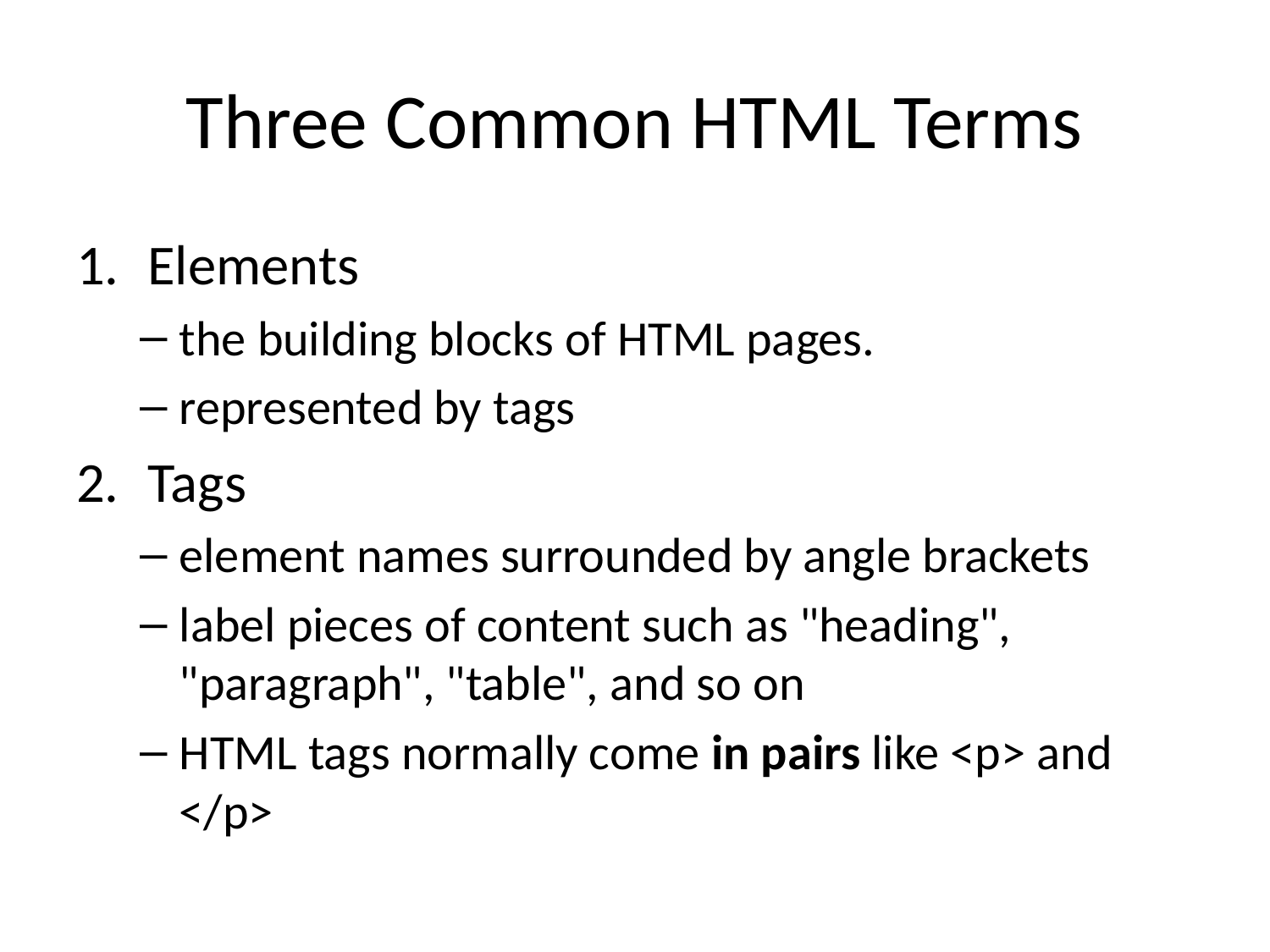

# Three Common HTML Terms
Elements
the building blocks of HTML pages.
represented by tags
Tags
element names surrounded by angle brackets
label pieces of content such as "heading", "paragraph", "table", and so on
HTML tags normally come in pairs like <p> and </p>